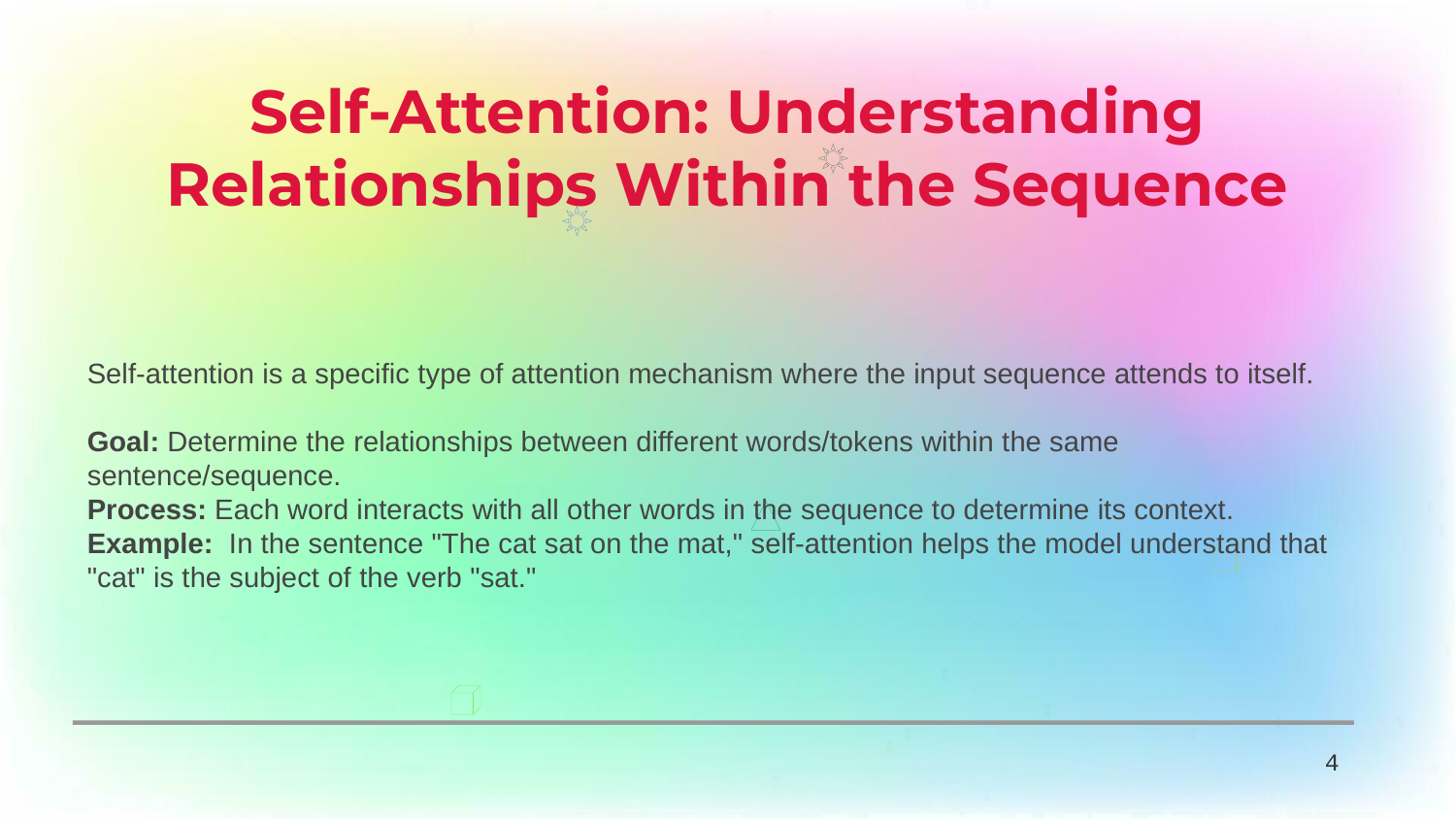

Self-Attention: Understanding Relationships Within the Sequence

Self-attention is a specific type of attention mechanism where the input sequence attends to itself.

Goal: Determine the relationships between different words/tokens within the same sentence/sequence.
Process: Each word interacts with all other words in the sequence to determine its context.
Example:  In the sentence "The cat sat on the mat," self-attention helps the model understand that "cat" is the subject of the verb "sat."

4